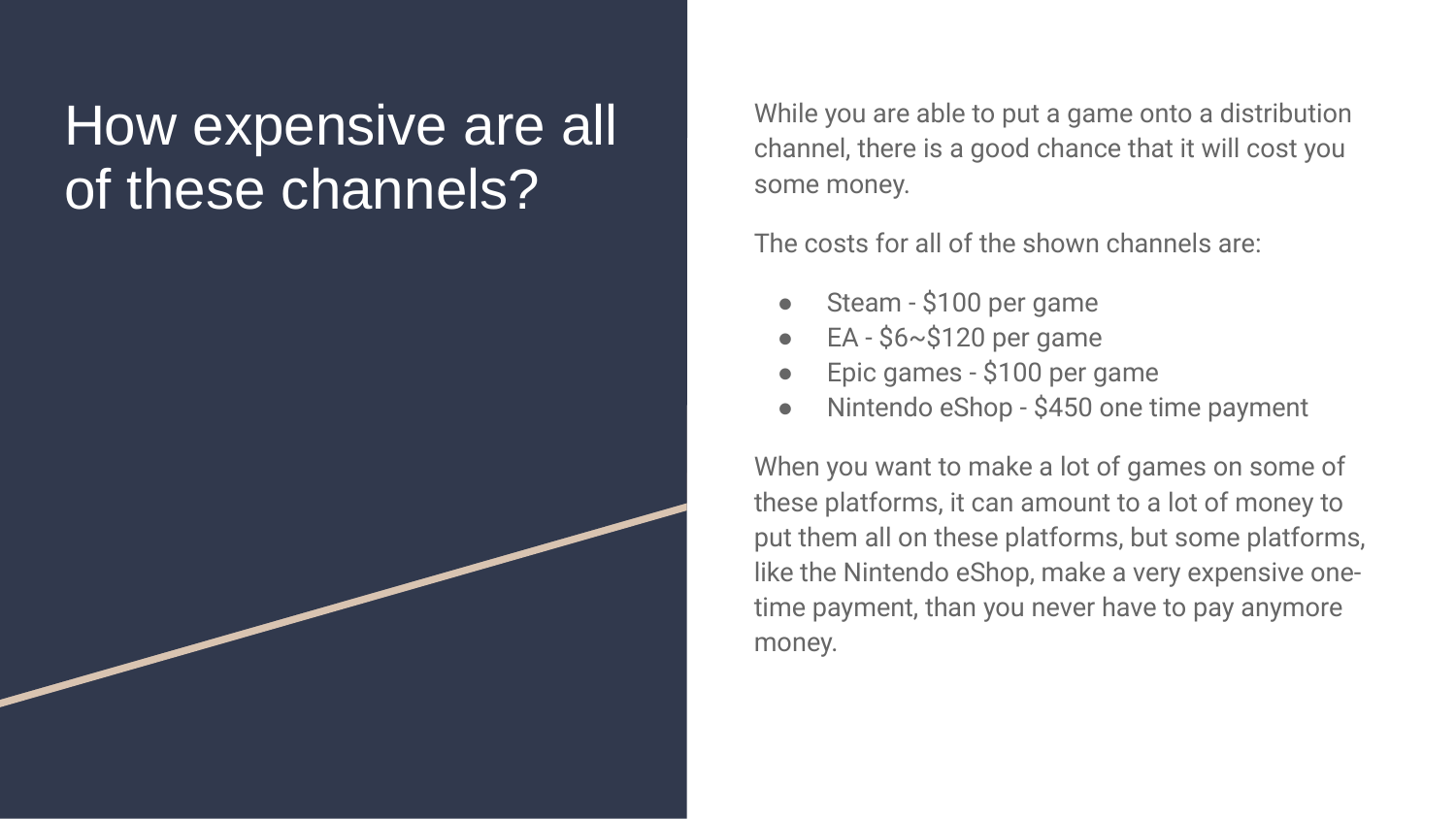

# How expensive are all of these channels?
While you are able to put a game onto a distribution channel, there is a good chance that it will cost you some money.
The costs for all of the shown channels are:
Steam - $100 per game
EA - $6~$120 per game
Epic games - $100 per game
Nintendo eShop - $450 one time payment
When you want to make a lot of games on some of these platforms, it can amount to a lot of money to put them all on these platforms, but some platforms, like the Nintendo eShop, make a very expensive one-time payment, than you never have to pay anymore money.